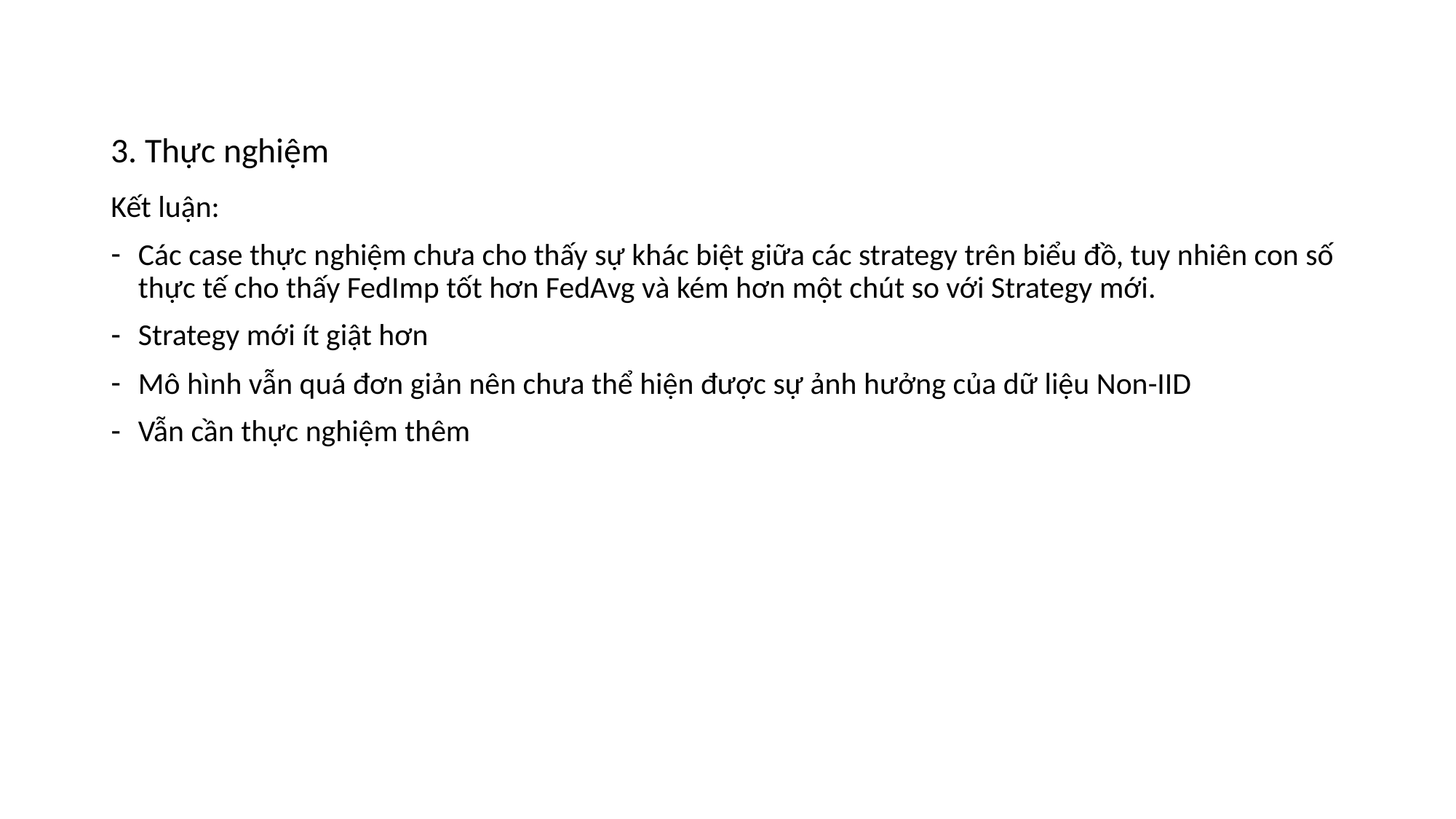

# 3. Thực nghiệm
Kết luận:
Các case thực nghiệm chưa cho thấy sự khác biệt giữa các strategy trên biểu đồ, tuy nhiên con số thực tế cho thấy FedImp tốt hơn FedAvg và kém hơn một chút so với Strategy mới.
Strategy mới ít giật hơn
Mô hình vẫn quá đơn giản nên chưa thể hiện được sự ảnh hưởng của dữ liệu Non-IID
Vẫn cần thực nghiệm thêm